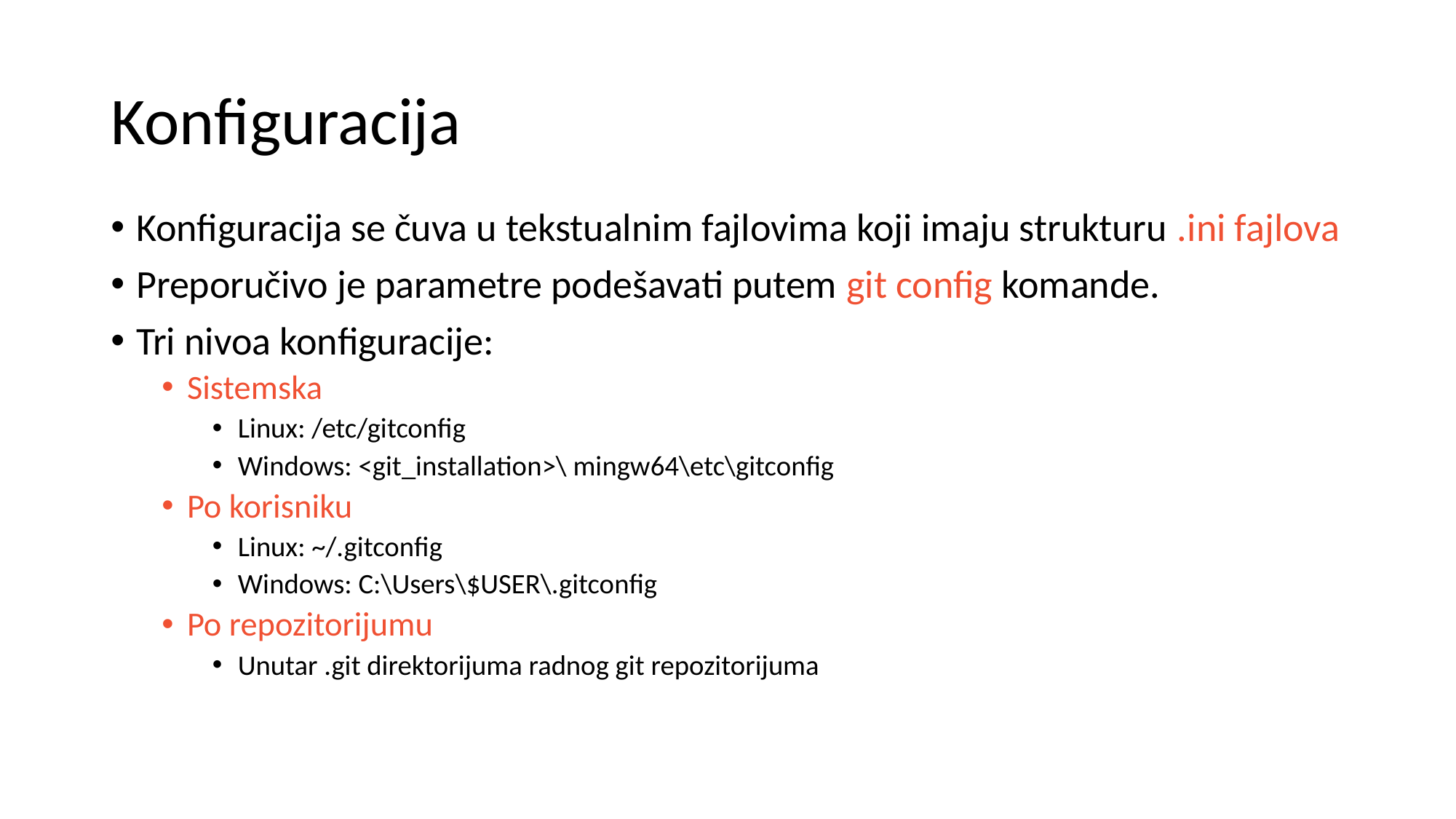

# Konfiguracija
Konfiguracija se čuva u tekstualnim fajlovima koji imaju strukturu .ini fajlova
Preporučivo je parametre podešavati putem git config komande.
Tri nivoa konfiguracije:
Sistemska
Linux: /etc/gitconfig
Windows: <git_installation>\ mingw64\etc\gitconfig
Po korisniku
Linux: ~/.gitconfig
Windows: C:\Users\$USER\.gitconfig
Po repozitorijumu
Unutar .git direktorijuma radnog git repozitorijuma